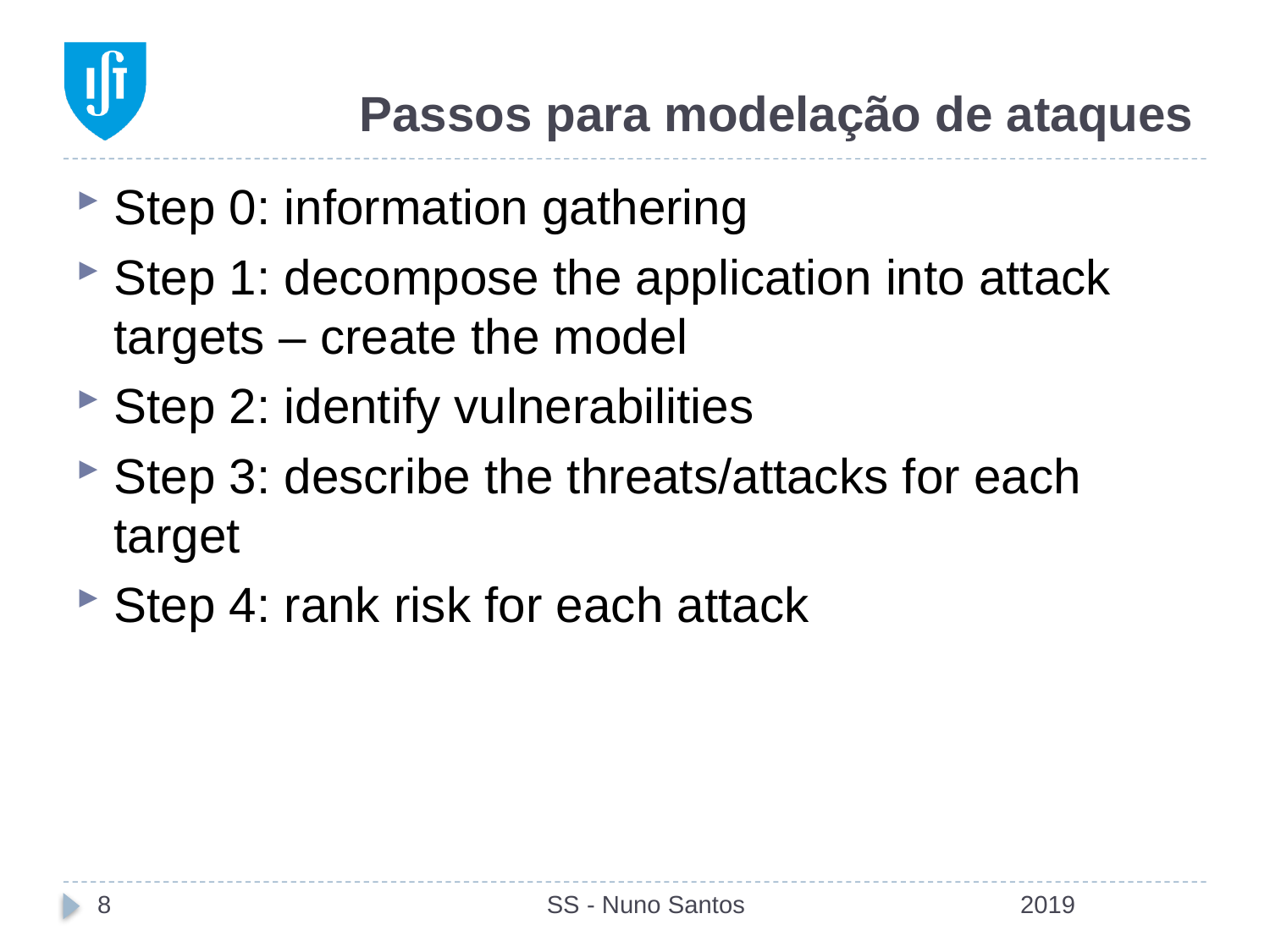

# Passos para modelação de ataques
Step 0: information gathering
Step 1: decompose the application into attack targets – create the model
Step 2: identify vulnerabilities
Step 3: describe the threats/attacks for each target
Step 4: rank risk for each attack

8
SS - Nuno Santos
2019